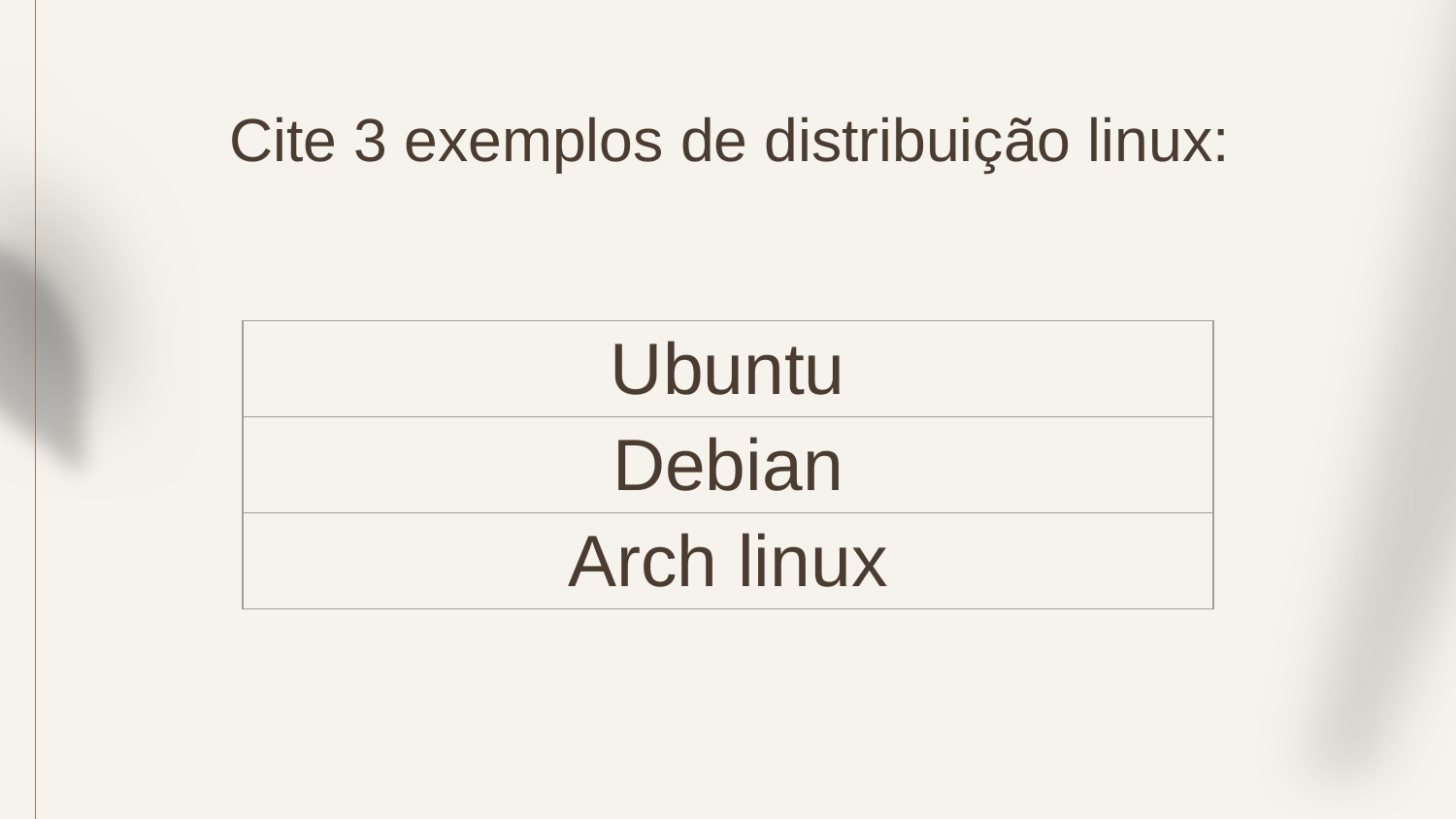

# Cite 3 exemplos de distribuição linux:
| Ubuntu |
| --- |
| Debian |
| Arch linux |